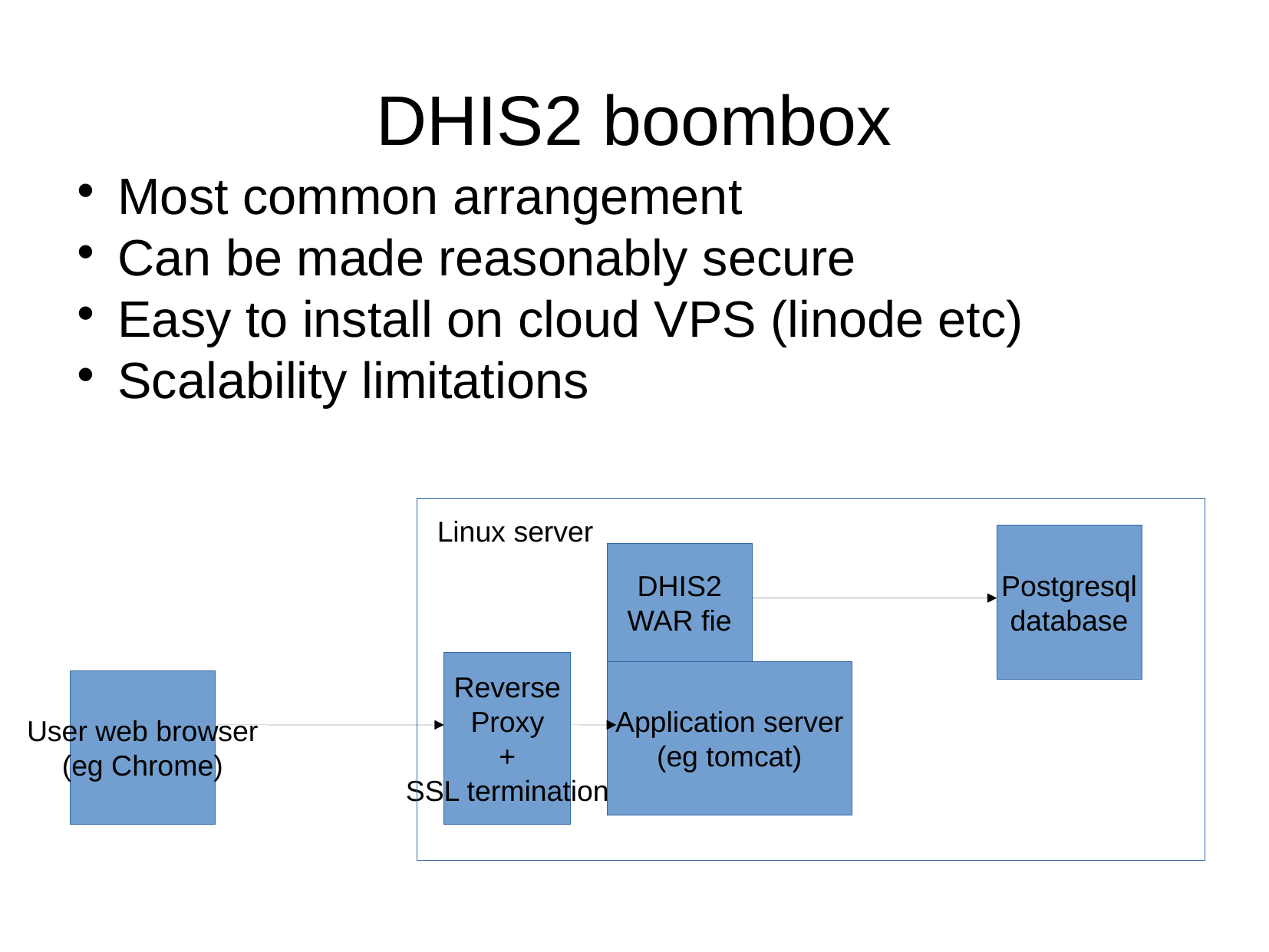

DHIS2 boombox
Most common arrangement
Can be made reasonably secure
Easy to install on cloud VPS (linode etc)
Scalability limitations

Linux server
Postgresql
database
DHIS2
WAR fie

Reverse
Proxy
+
SSL termination
Application server
(eg tomcat)
User web browser
(eg Chrome)